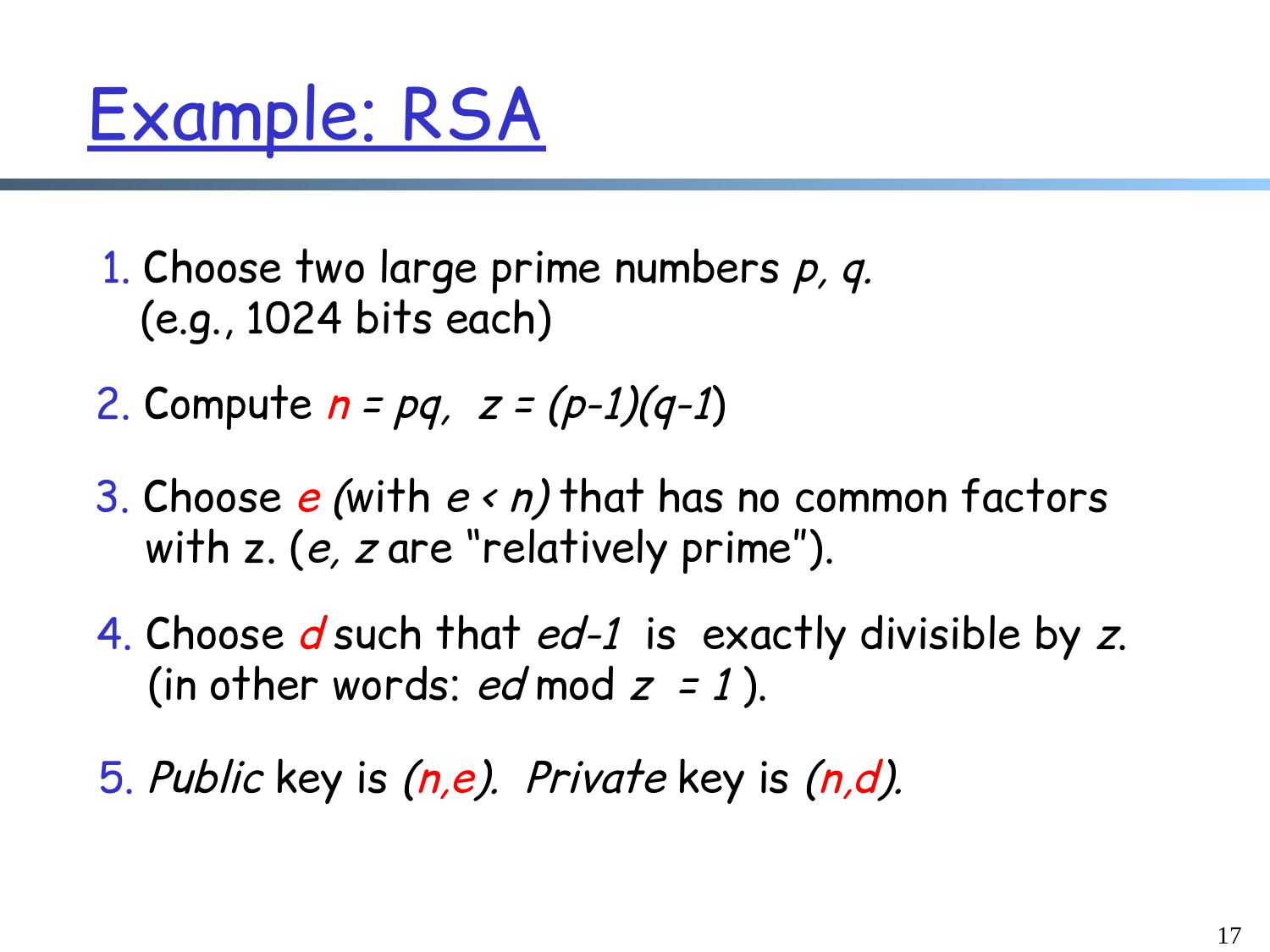

# Example: RSA
1. Choose two large prime numbers p, q.
   (e.g., 1024 bits each)
2. Compute n = pq,  z = (p-1)(q-1)
3. Choose e (with e < n) that has no common factors
    with z. (e, z are “relatively prime”).
4. Choose d such that ed-1  is  exactly divisible by z.
    (in other words: ed mod z  = 1 ).
5. Public key is (n,e).  Private key is (n,d).
17